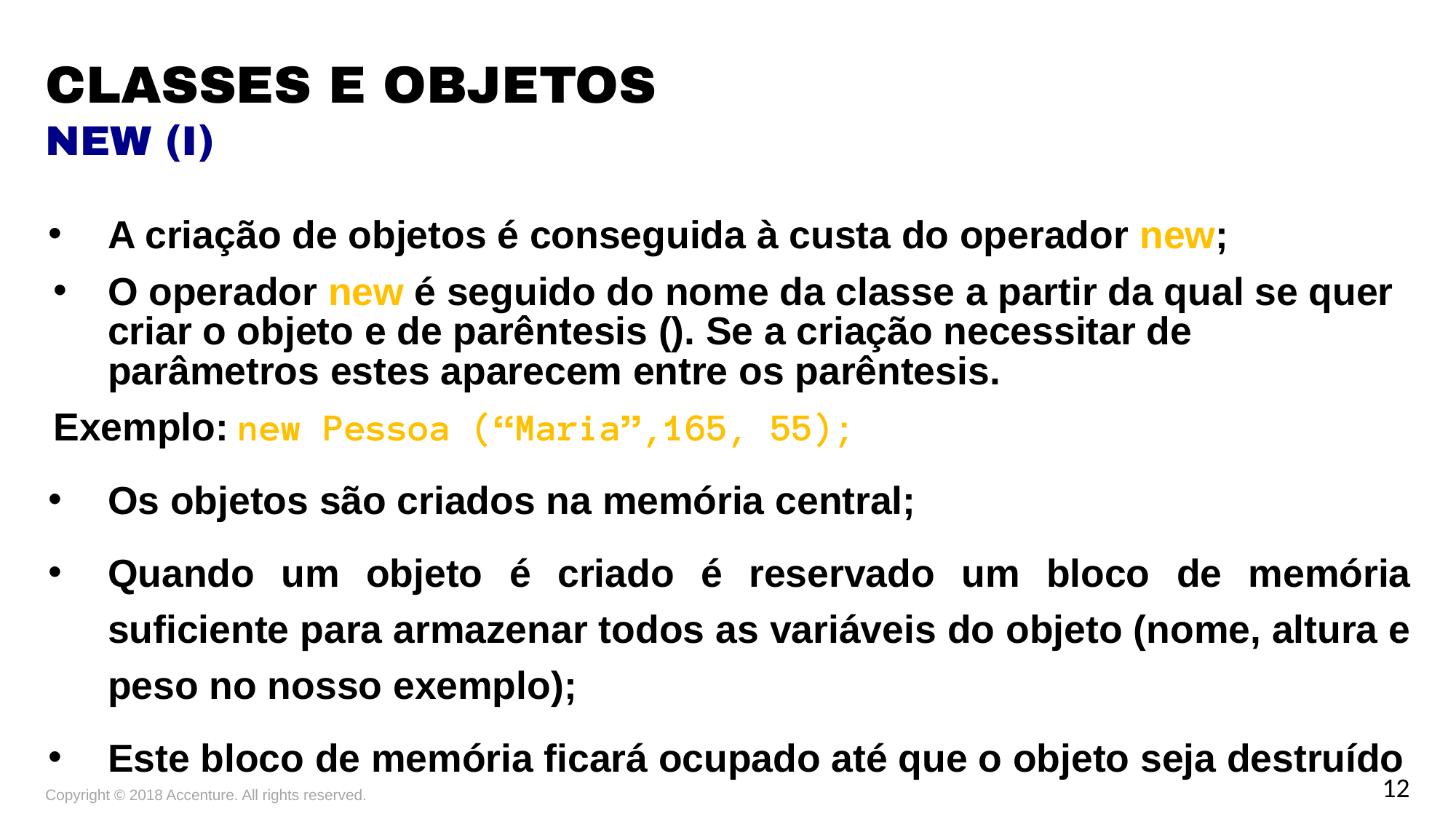

# Classes e objetos New (I)
A criação de objetos é conseguida à custa do operador new;
O operador new é seguido do nome da classe a partir da qual se quer criar o objeto e de parêntesis (). Se a criação necessitar de parâmetros estes aparecem entre os parêntesis.
	Exemplo: new Pessoa (“Maria”,165, 55);
Os objetos são criados na memória central;
Quando um objeto é criado é reservado um bloco de memória suficiente para armazenar todos as variáveis do objeto (nome, altura e peso no nosso exemplo);
Este bloco de memória ficará ocupado até que o objeto seja destruído

Copyright © 2018 Accenture. All rights reserved.
12